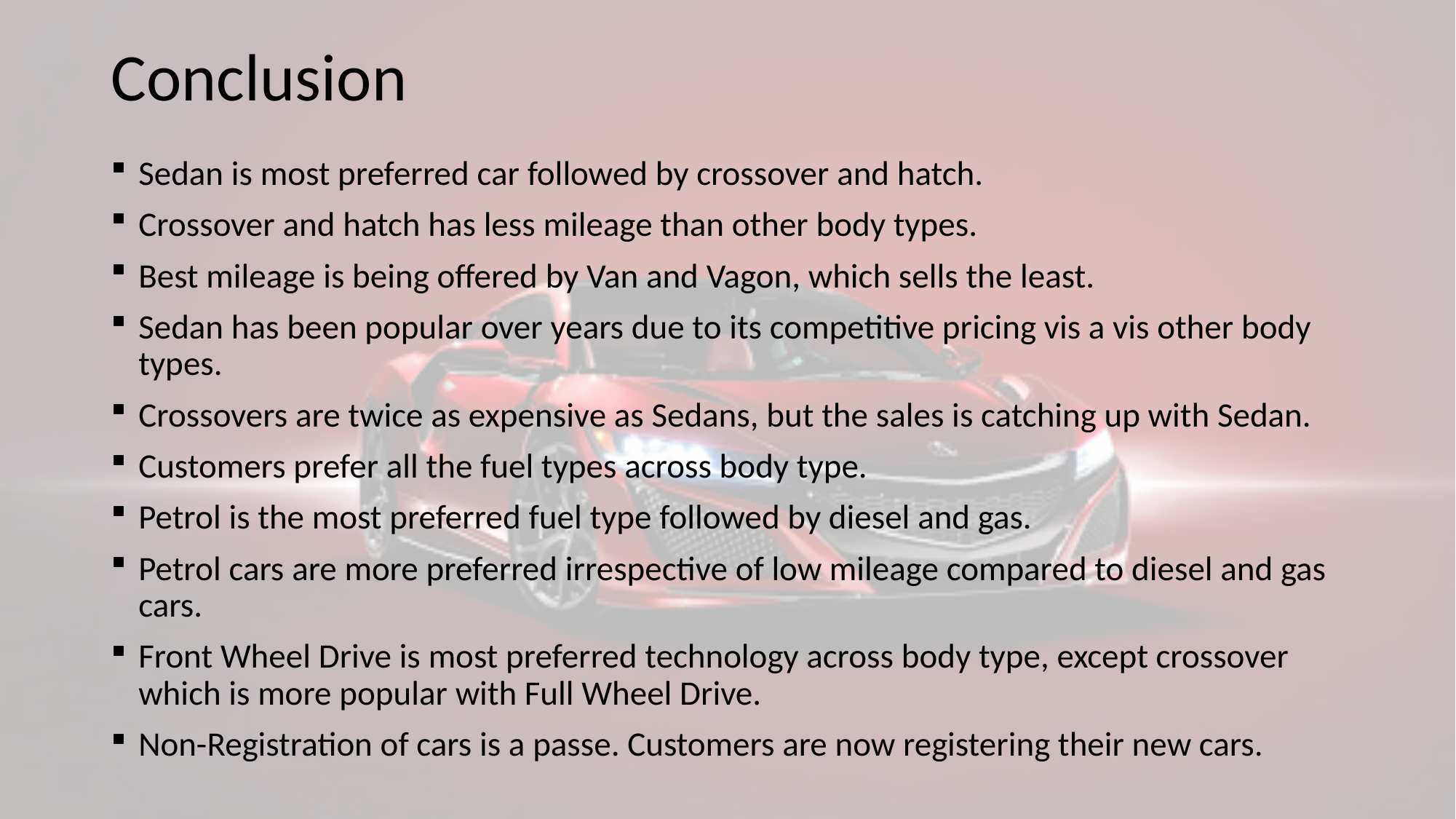

# Conclusion
Sedan is most preferred car followed by crossover and hatch.
Crossover and hatch has less mileage than other body types.
Best mileage is being offered by Van and Vagon, which sells the least.
Sedan has been popular over years due to its competitive pricing vis a vis other body types.
Crossovers are twice as expensive as Sedans, but the sales is catching up with Sedan.
Customers prefer all the fuel types across body type.
Petrol is the most preferred fuel type followed by diesel and gas.
Petrol cars are more preferred irrespective of low mileage compared to diesel and gas cars.
Front Wheel Drive is most preferred technology across body type, except crossover which is more popular with Full Wheel Drive.
Non-Registration of cars is a passe. Customers are now registering their new cars.